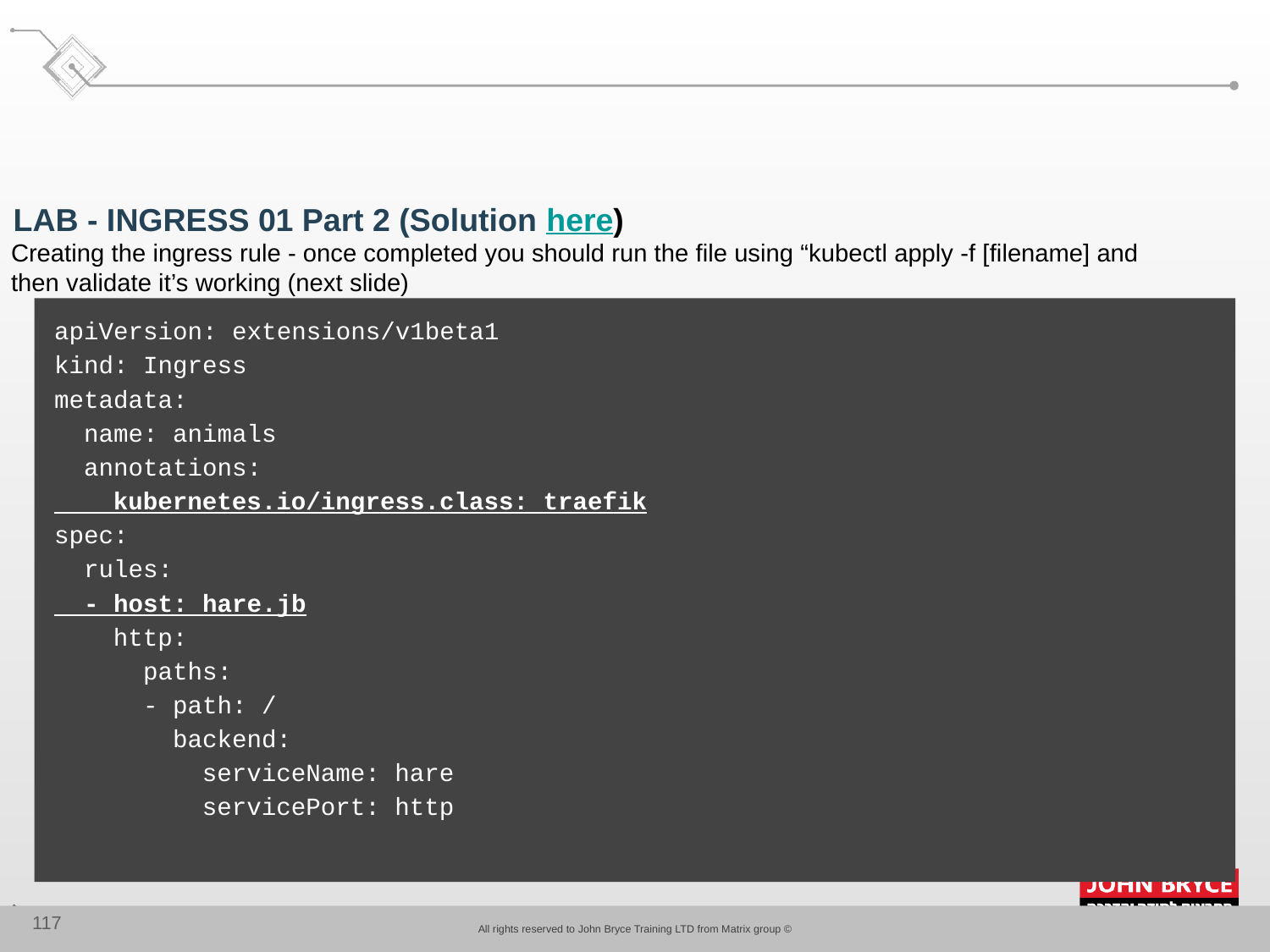

LAB - INGRESS 01 Part 2 (Solution here)
Creating the ingress rule - once completed you should run the file using “kubectl apply -f [filename] and then validate it’s working (next slide)
apiVersion: extensions/v1beta1
kind: Ingress
metadata:
  name: animals
  annotations:
    kubernetes.io/ingress.class: traefik
spec:
  rules:
  - host: hare.jb
    http:
      paths:
      - path: /
        backend:
          serviceName: hare
          servicePort: http